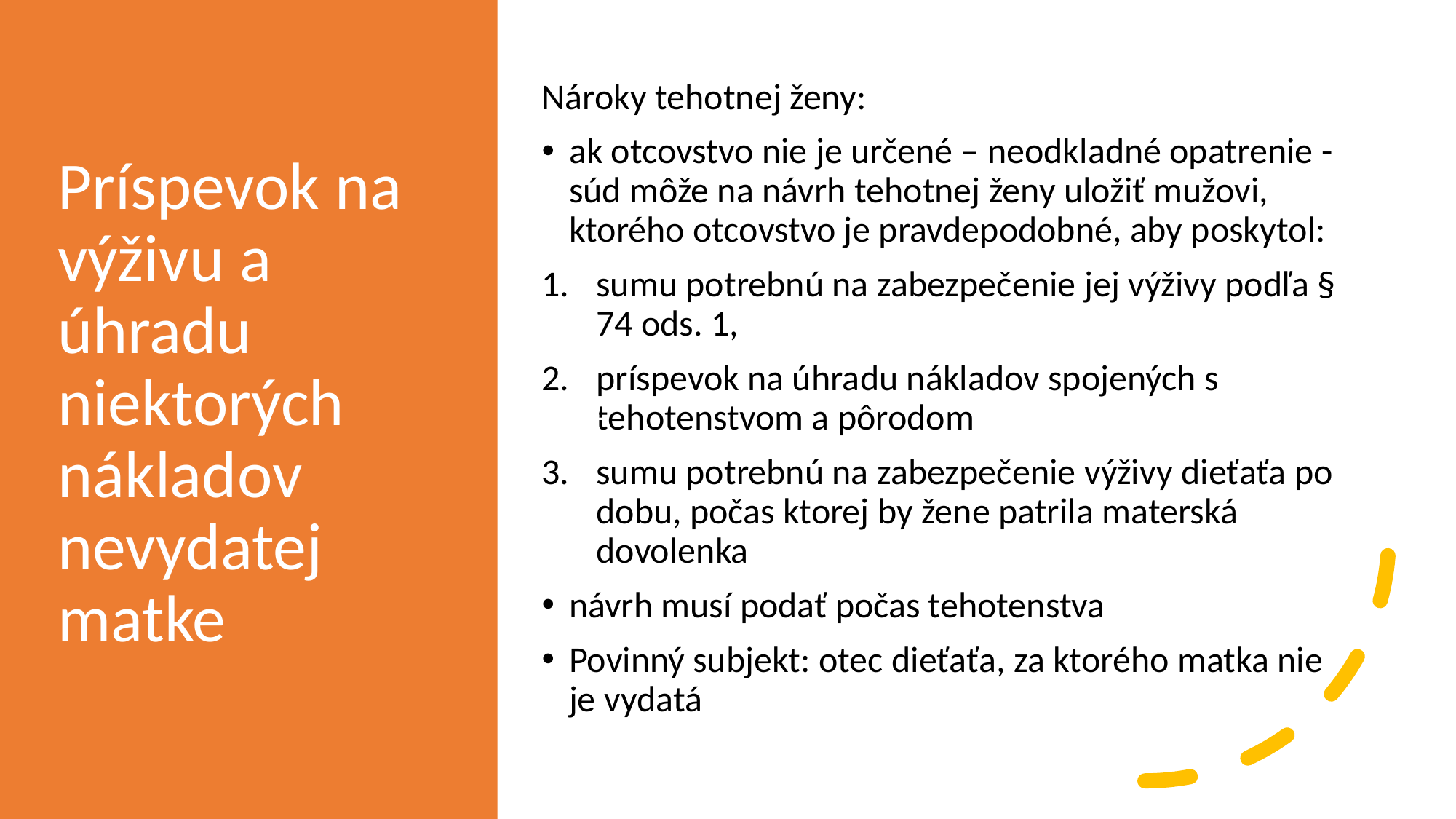

# Príspevok na výživu a úhradu niektorých nákladov nevydatej matke
Nároky tehotnej ženy:
ak otcovstvo nie je určené – neodkladné opatrenie -súd môže na návrh tehotnej ženy uložiť mužovi, ktorého otcovstvo je pravdepodobné, aby poskytol:
sumu potrebnú na zabezpečenie jej výživy podľa § 74 ods. 1,
príspevok na úhradu nákladov spojených s tehotenstvom a pôrodom
sumu potrebnú na zabezpečenie výživy dieťaťa po dobu, počas ktorej by žene patrila materská dovolenka
návrh musí podať počas tehotenstva
Povinný subjekt: otec dieťaťa, za ktorého matka nie je vydatá

1